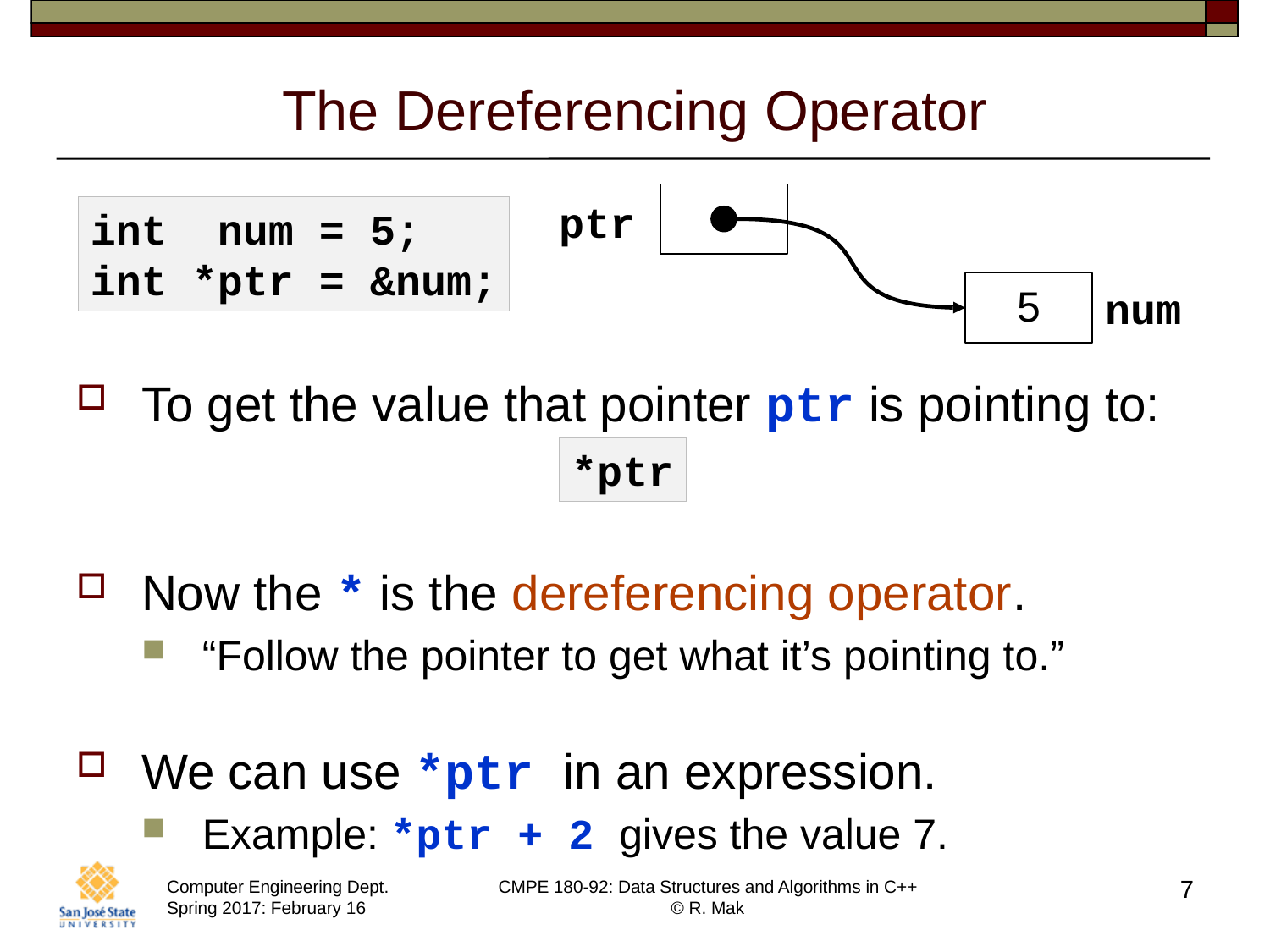

# The Dereferencing Operator

ptr

5
num
int  num = 5;
int *ptr = &num;
To get the value that pointer ptr is pointing to:

Now the * is the dereferencing operator.
“Follow the pointer to get what it’s pointing to.”

We can use *ptr in an expression.
Example: *ptr + 2 gives the value 7.
*ptr
7